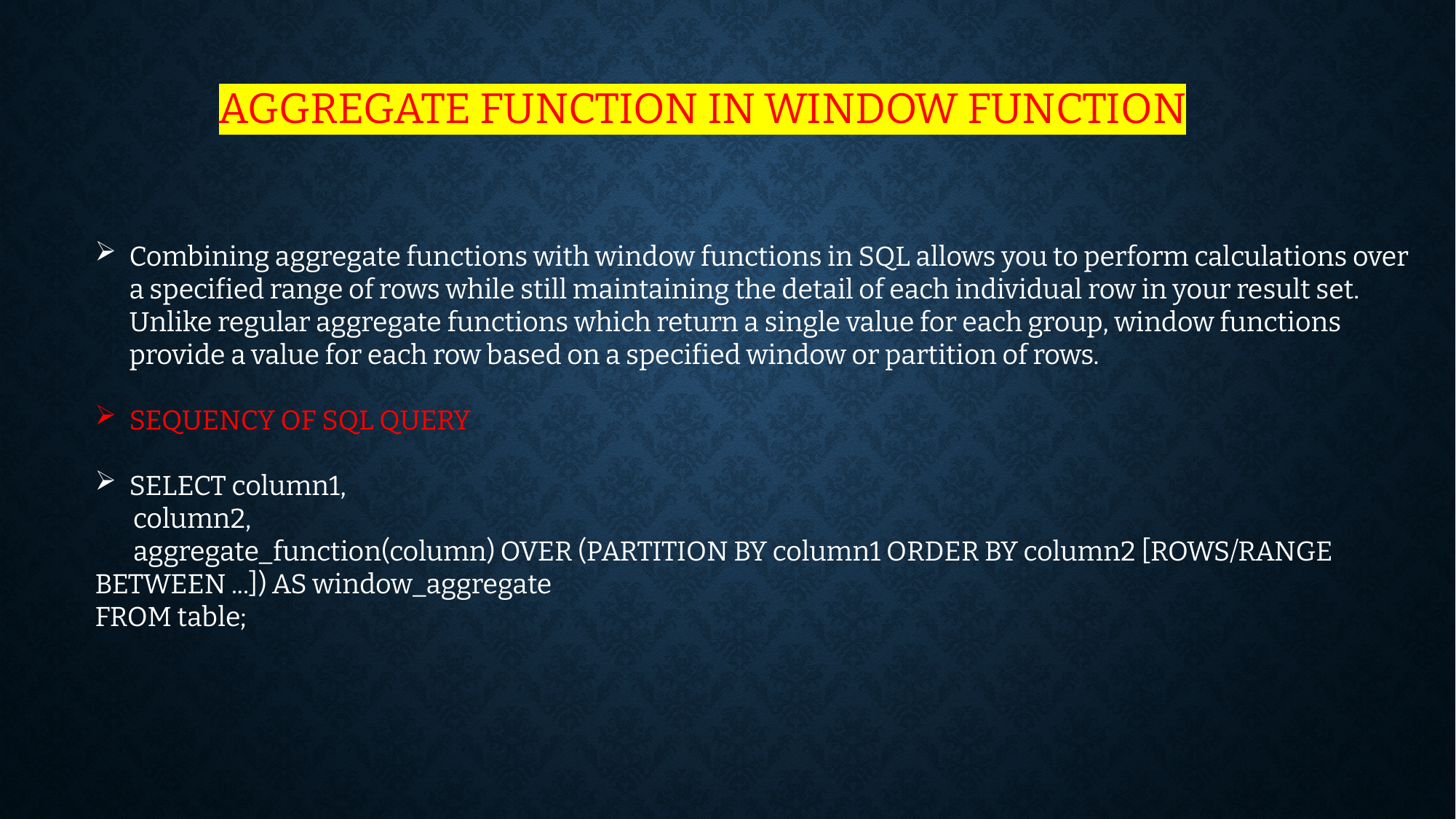

AGGREGATE FUNCTION IN WINDOW FUNCTION

Combining aggregate functions with window functions in SQL allows you to perform calculations over a specified range of rows while still maintaining the detail of each individual row in your result set. Unlike regular aggregate functions which return a single value for each group, window functions provide a value for each row based on a specified window or partition of rows.

SEQUENCY OF SQL QUERY

SELECT column1,
       column2,
       aggregate_function(column) OVER (PARTITION BY column1 ORDER BY column2 [ROWS/RANGE BETWEEN ...]) AS window_aggregate
FROM table;